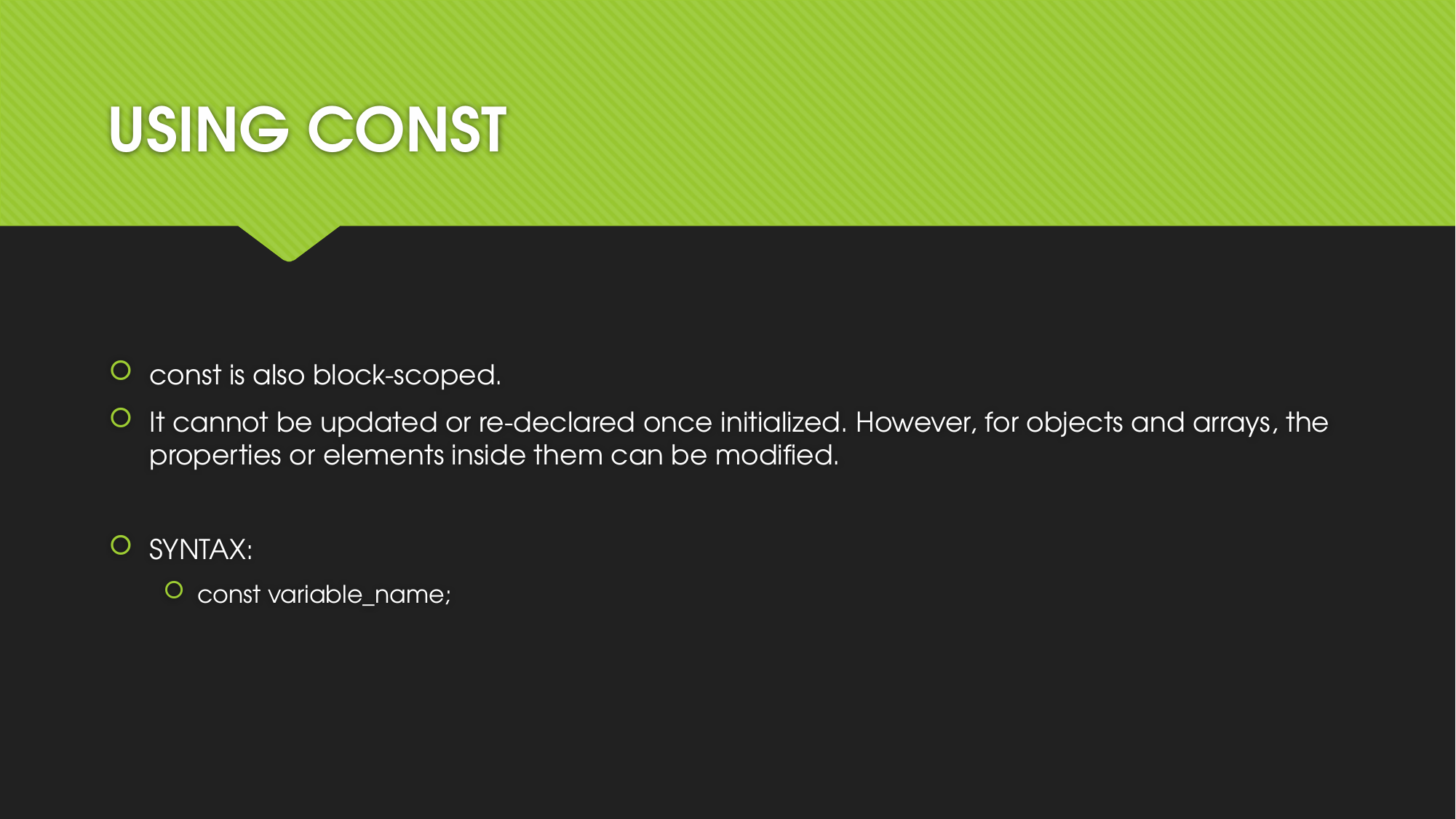

# USING CONST
const is also block-scoped.
It cannot be updated or re-declared once initialized. However, for objects and arrays, the properties or elements inside them can be modified.

SYNTAX:
const variable_name;